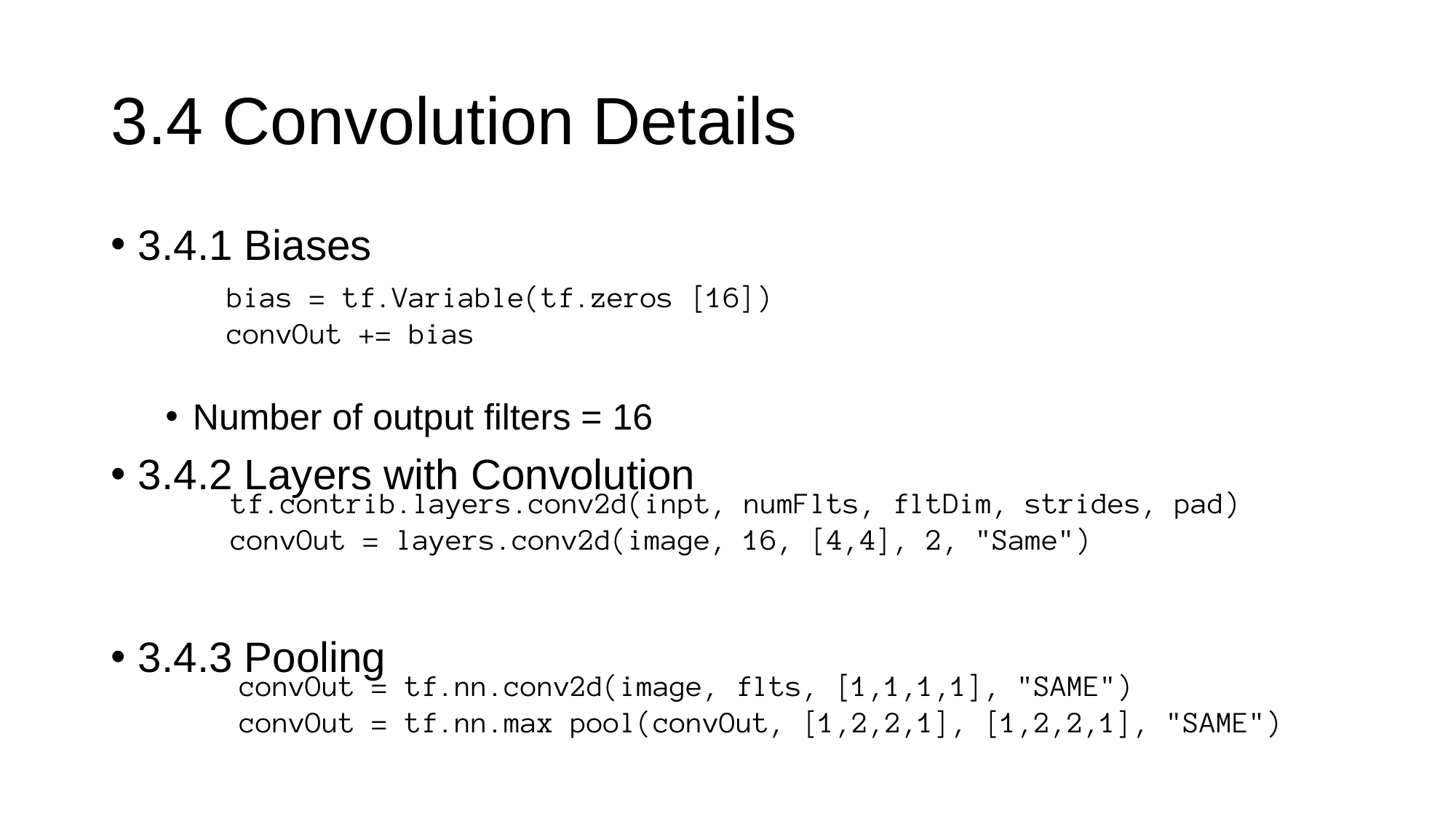

# 3.4 Convolution Details
3.4.1 Biases

Number of output filters = 16
3.4.2 Layers with Convolution

3.4.3 Pooling
bias = tf.Variable(tf.zeros [16])
convOut += bias
tf.contrib.layers.conv2d(inpt, numFlts, fltDim, strides, pad)
convOut = layers.conv2d(image, 16, [4,4], 2, "Same")
convOut = tf.nn.conv2d(image, flts, [1,1,1,1], "SAME")
convOut = tf.nn.max pool(convOut, [1,2,2,1], [1,2,2,1], "SAME")